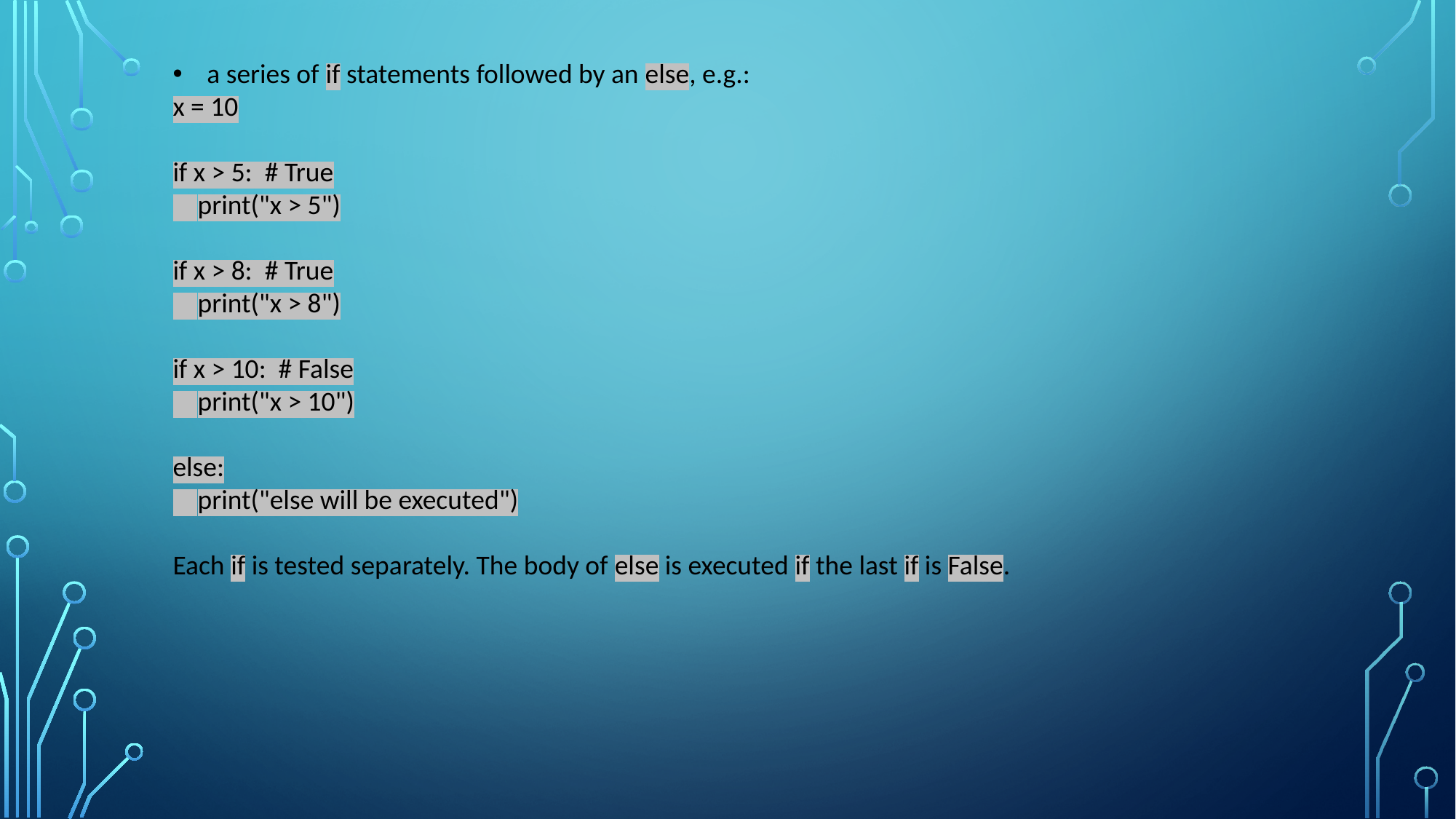

a series of if statements followed by an else, e.g.:
x = 10

if x > 5:  # True
    print("x > 5")

if x > 8:  # True
    print("x > 8")

if x > 10:  # False
    print("x > 10")

else:
    print("else will be executed")

Each if is tested separately. The body of else is executed if the last if is False.